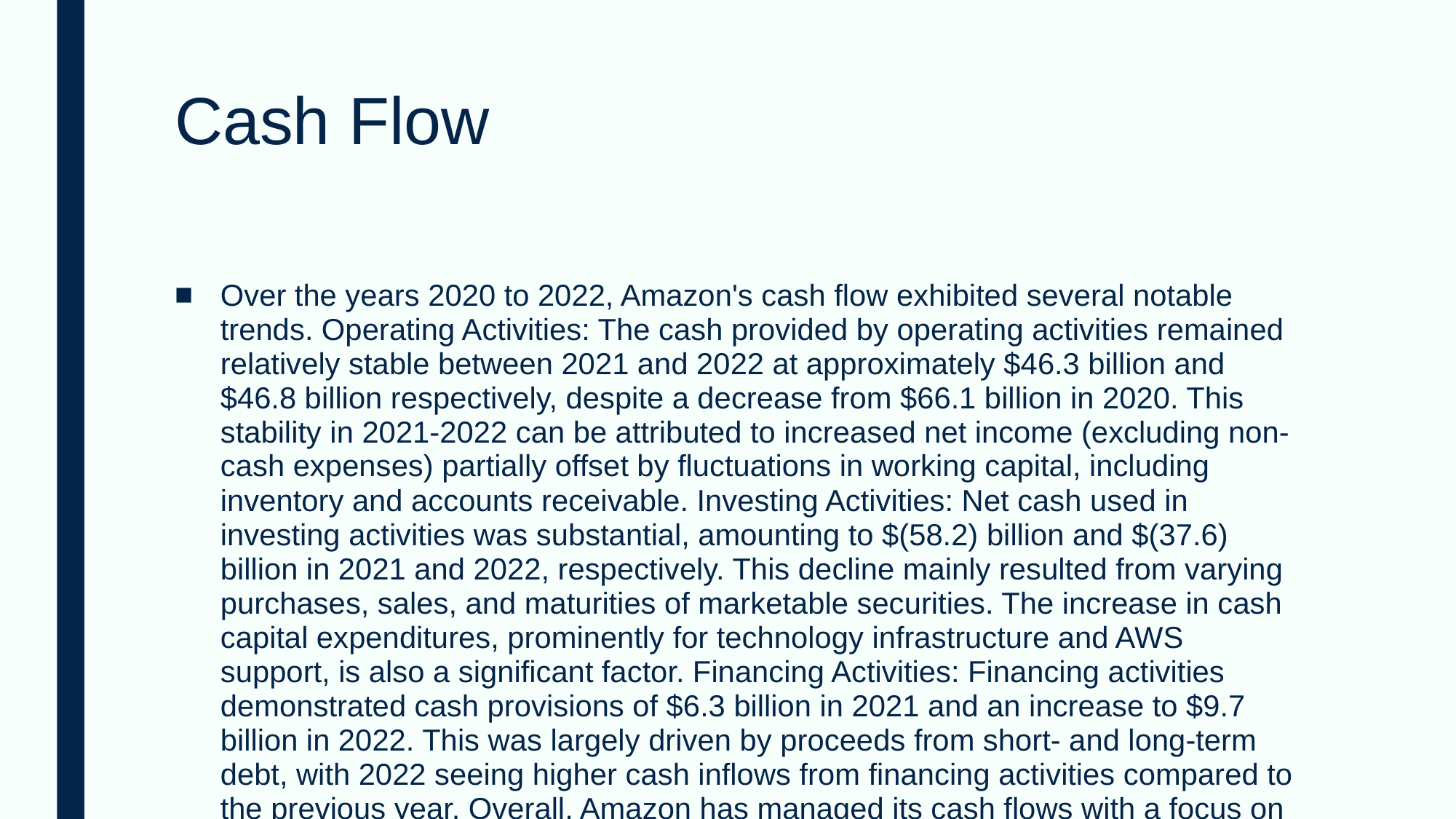

# Cash Flow
Over the years 2020 to 2022, Amazon's cash flow exhibited several notable trends. Operating Activities: The cash provided by operating activities remained relatively stable between 2021 and 2022 at approximately $46.3 billion and $46.8 billion respectively, despite a decrease from $66.1 billion in 2020. This stability in 2021-2022 can be attributed to increased net income (excluding non-cash expenses) partially offset by fluctuations in working capital, including inventory and accounts receivable. Investing Activities: Net cash used in investing activities was substantial, amounting to $(58.2) billion and $(37.6) billion in 2021 and 2022, respectively. This decline mainly resulted from varying purchases, sales, and maturities of marketable securities. The increase in cash capital expenditures, prominently for technology infrastructure and AWS support, is also a significant factor. Financing Activities: Financing activities demonstrated cash provisions of $6.3 billion in 2021 and an increase to $9.7 billion in 2022. This was largely driven by proceeds from short- and long-term debt, with 2022 seeing higher cash inflows from financing activities compared to the previous year. Overall, Amazon has managed its cash flows with a focus on sustaining operating cash flow while significantly investing in technology and infrastructure, supporting the long-term growth strategy.